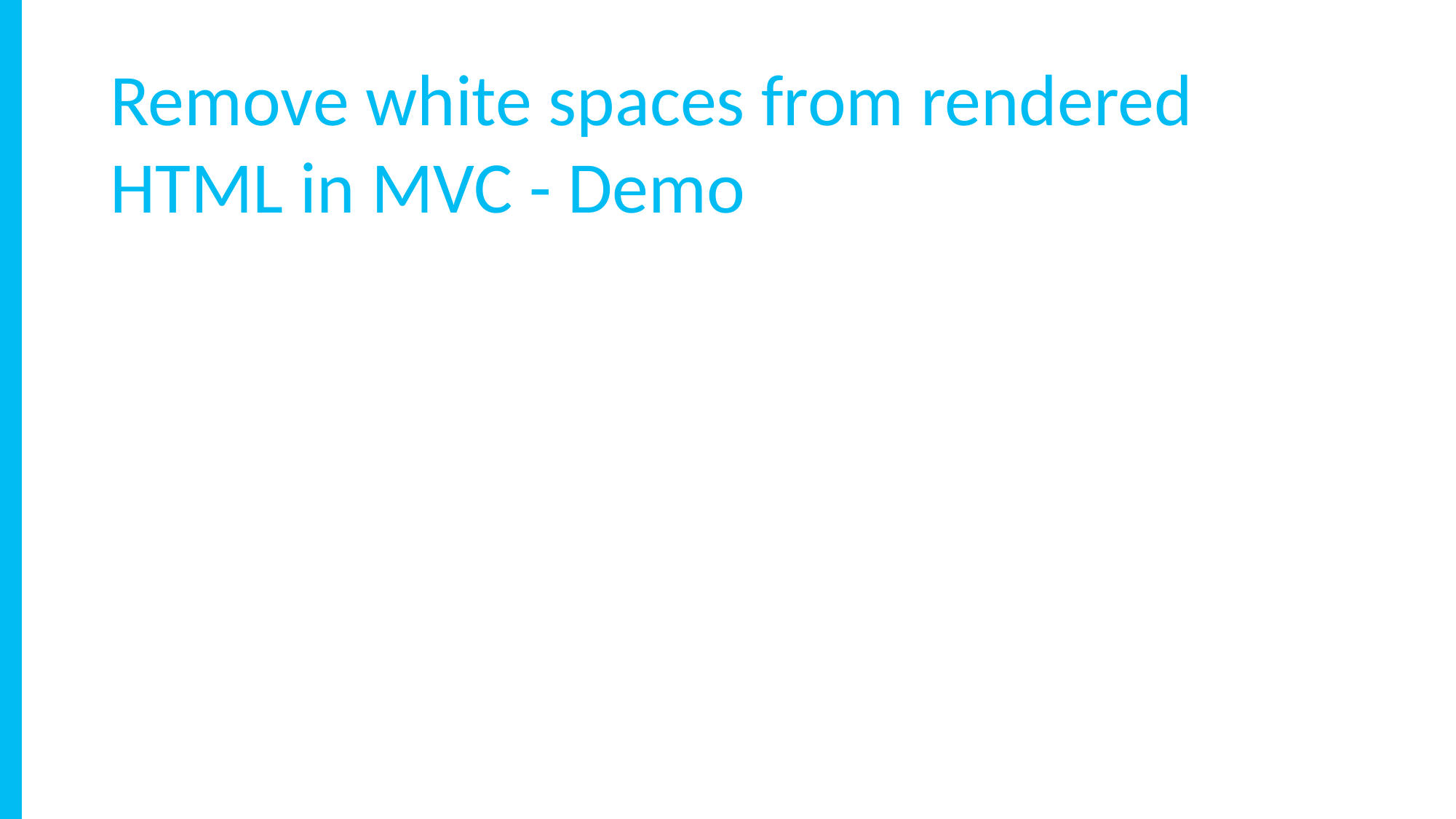

Remove white spaces from rendered HTML in MVC - Demo